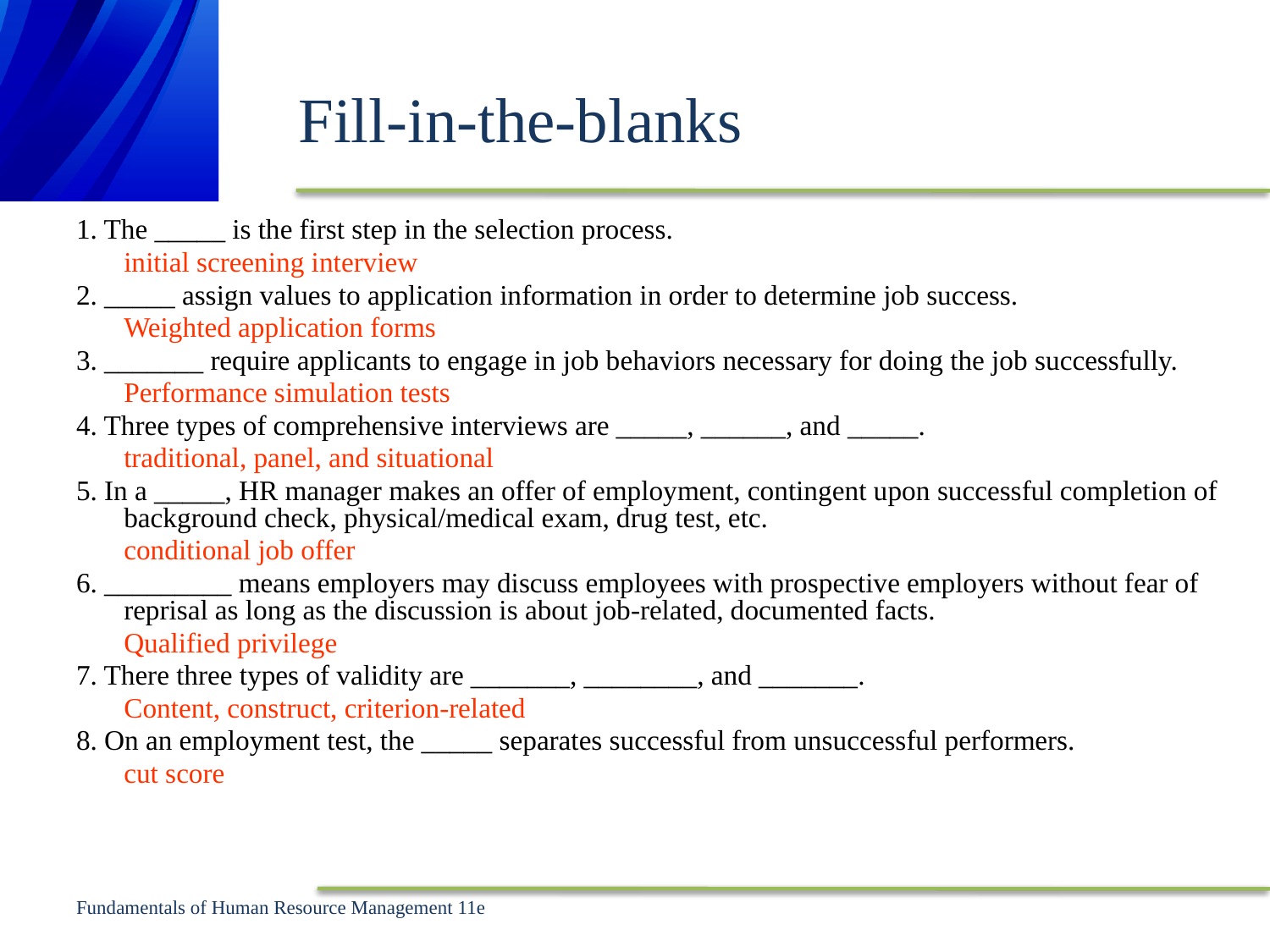

# Fill-in-the-blanks
1. The _____ is the first step in the selection process.
	initial screening interview
2. _____ assign values to application information in order to determine job success.
	Weighted application forms
3. _______ require applicants to engage in job behaviors necessary for doing the job successfully.
	Performance simulation tests
4. Three types of comprehensive interviews are _____, ______, and _____.
	traditional, panel, and situational
5. In a _____, HR manager makes an offer of employment, contingent upon successful completion of background check, physical/medical exam, drug test, etc.
	conditional job offer
6. _________ means employers may discuss employees with prospective employers without fear of reprisal as long as the discussion is about job-related, documented facts.
	Qualified privilege
7. There three types of validity are _______, ________, and _______.
	Content, construct, criterion-related
8. On an employment test, the _____ separates successful from unsuccessful performers.
	cut score
Fundamentals of Human Resource Management 11e